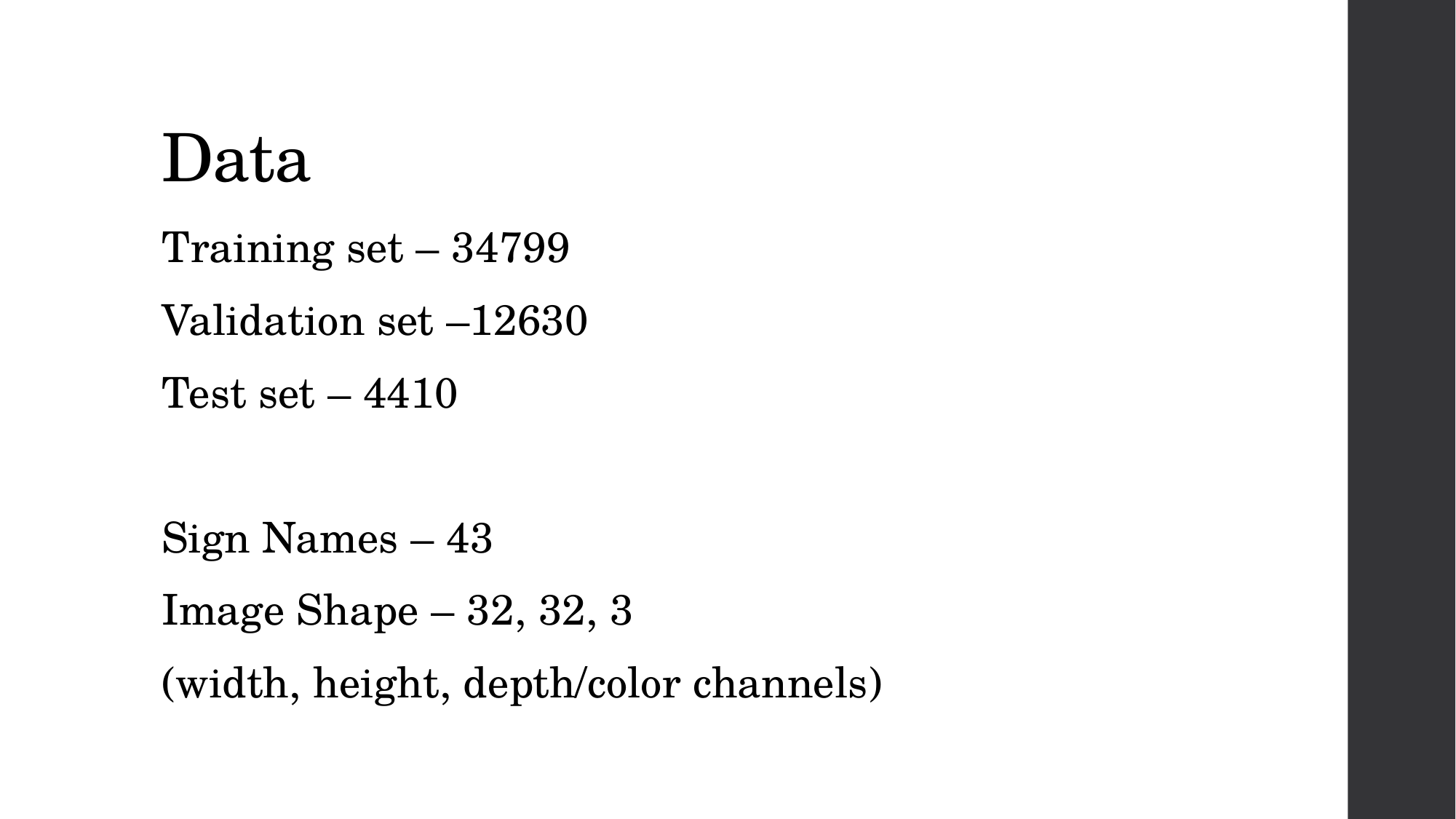

# Data
Training set – 34799
Validation set –12630
Test set – 4410

Sign Names – 43
Image Shape – 32, 32, 3
(width, height, depth/color channels)